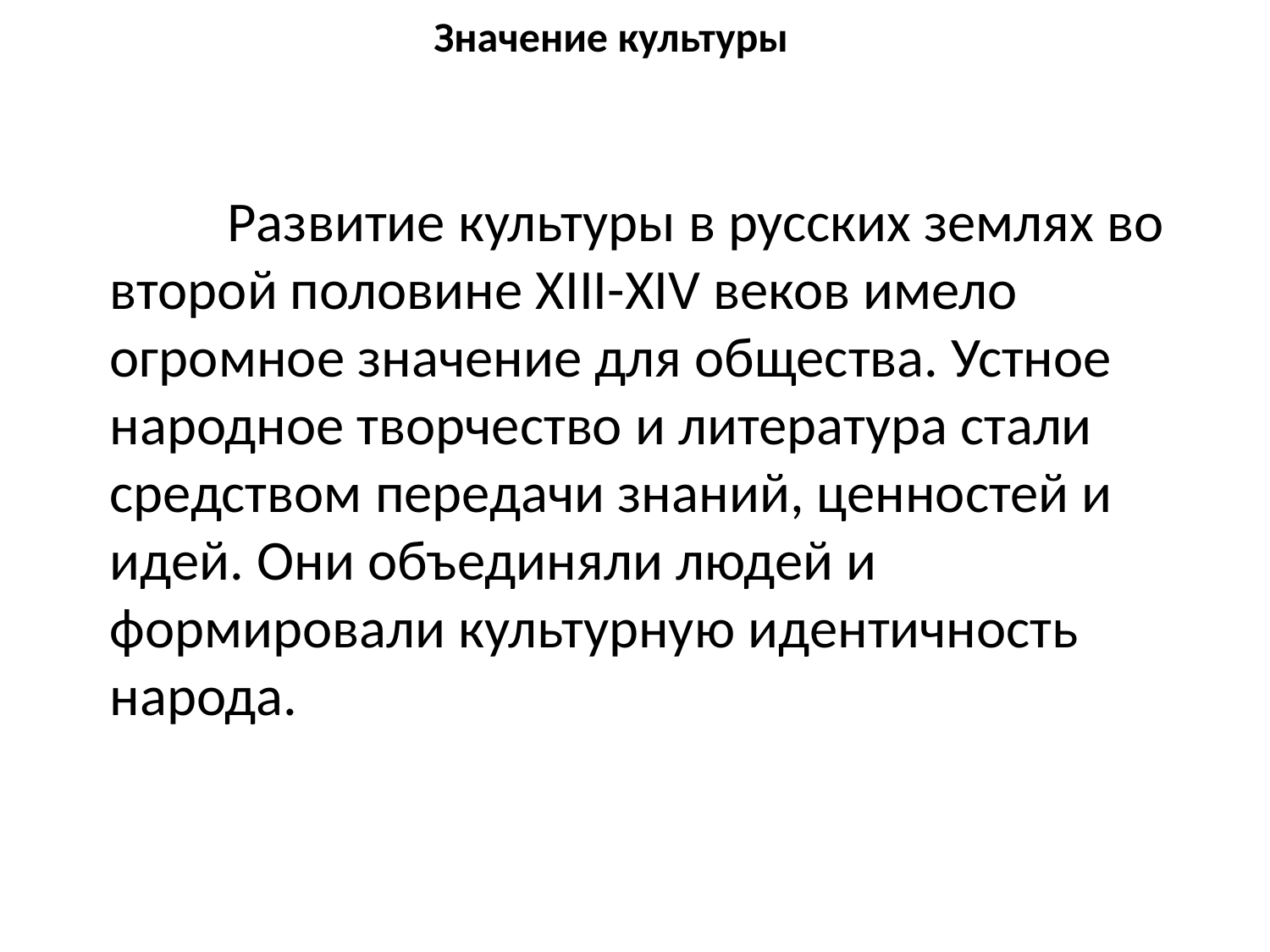

# Значение культуры
             Развитие культуры в русских землях во второй половине XIII-XIV веков имело огромное значение для общества. Устное народное творчество и литература стали средством передачи знаний, ценностей и идей. Они объединяли людей и формировали культурную идентичность народа.